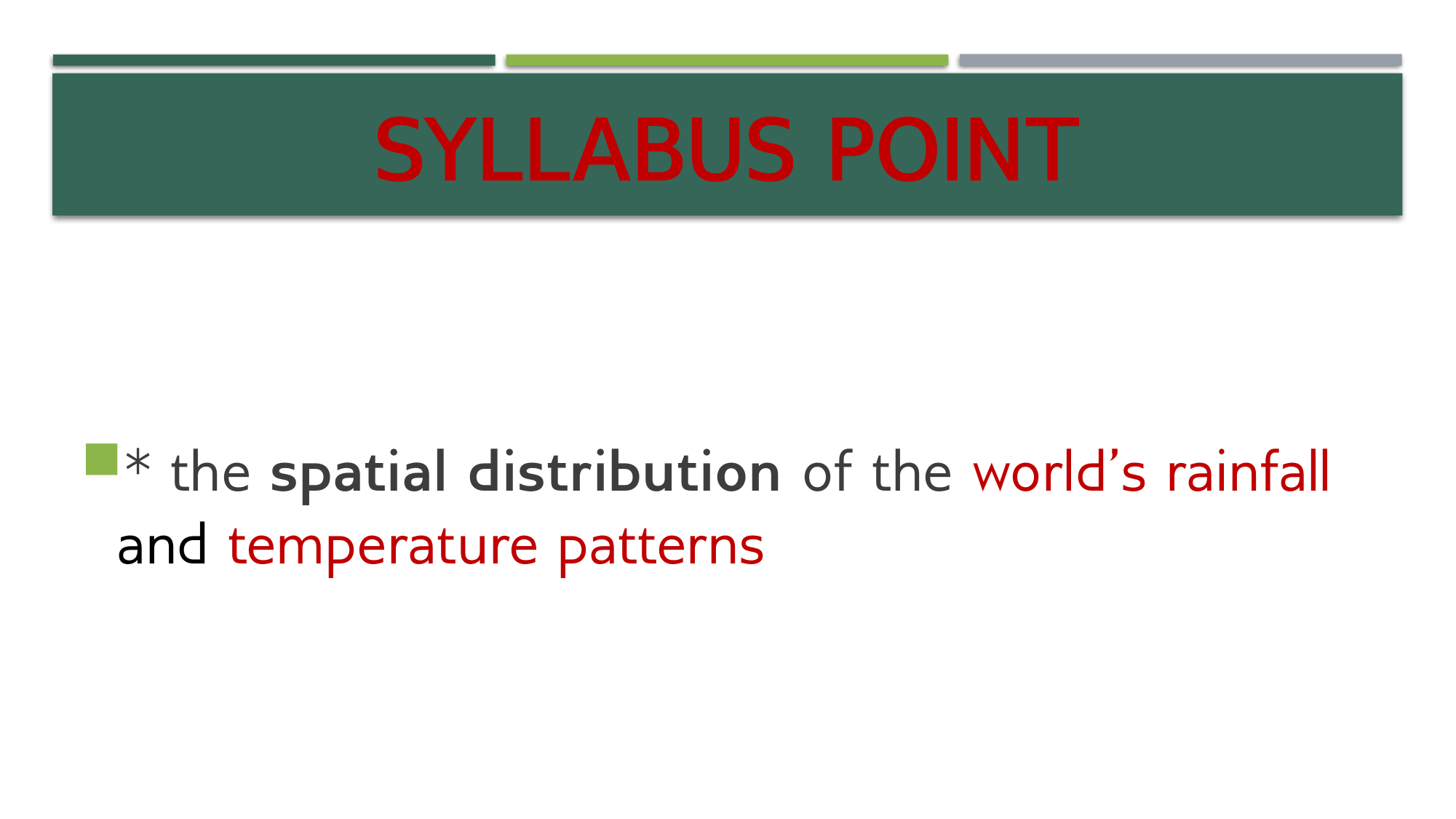

# Syllabus Point

* the spatial distribution of the world’s rainfall and temperature patterns